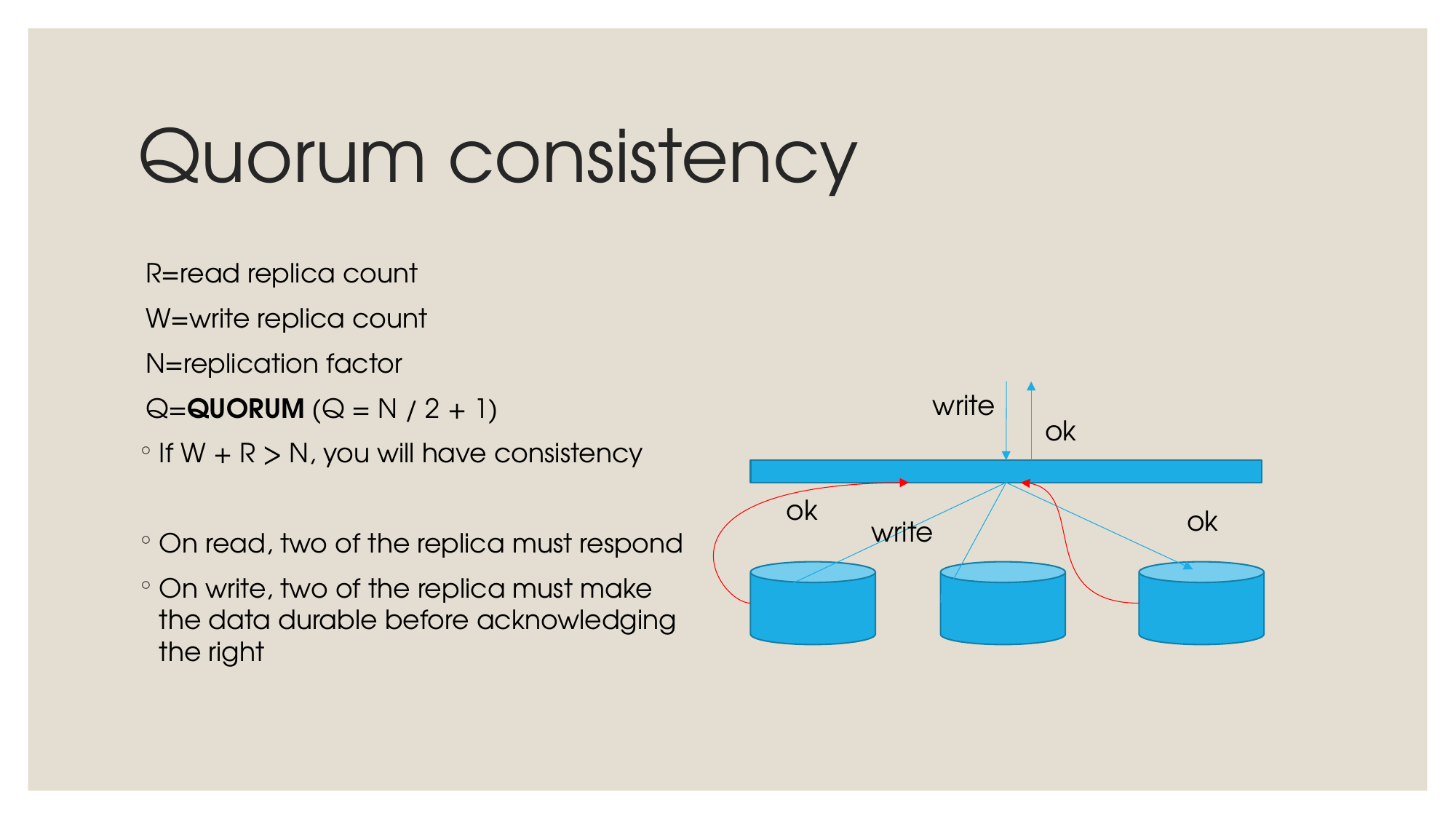

# Quorum consistency
 R=read replica count
 W=write replica count
 N=replication factor
 Q=QUORUM (Q = N / 2 + 1)
If W + R > N, you will have consistency

On read, two of the replica must respond
On write, two of the replica must make the data durable before acknowledging the right

write
ok
ok
ok
write